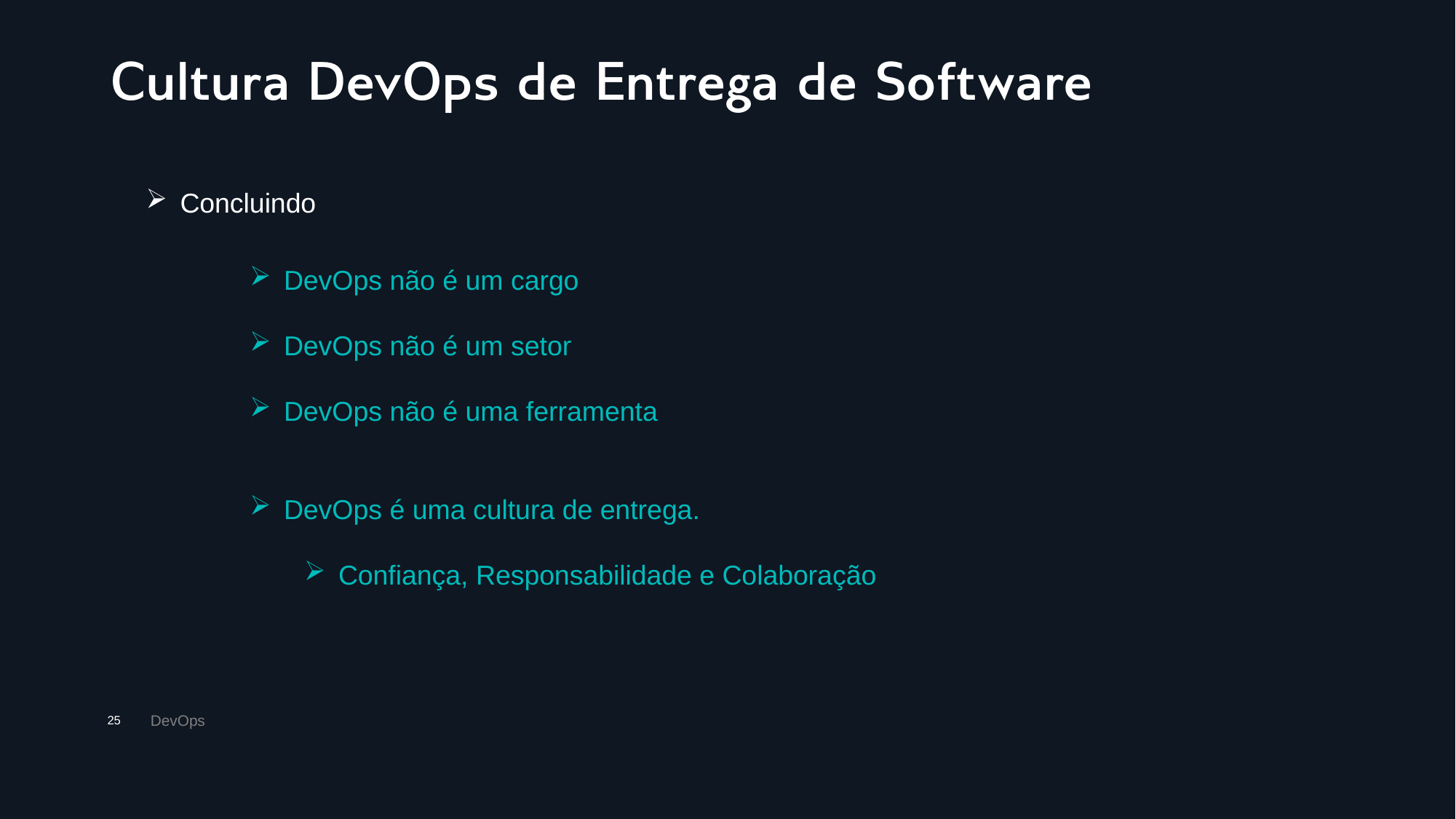

# Cultura DevOps de Entrega de Software
Concluindo

DevOps não é um cargo

DevOps não é um setor

DevOps não é uma ferramenta

DevOps é uma cultura de entrega.

Confiança, Responsabilidade e Colaboração
DevOps
25